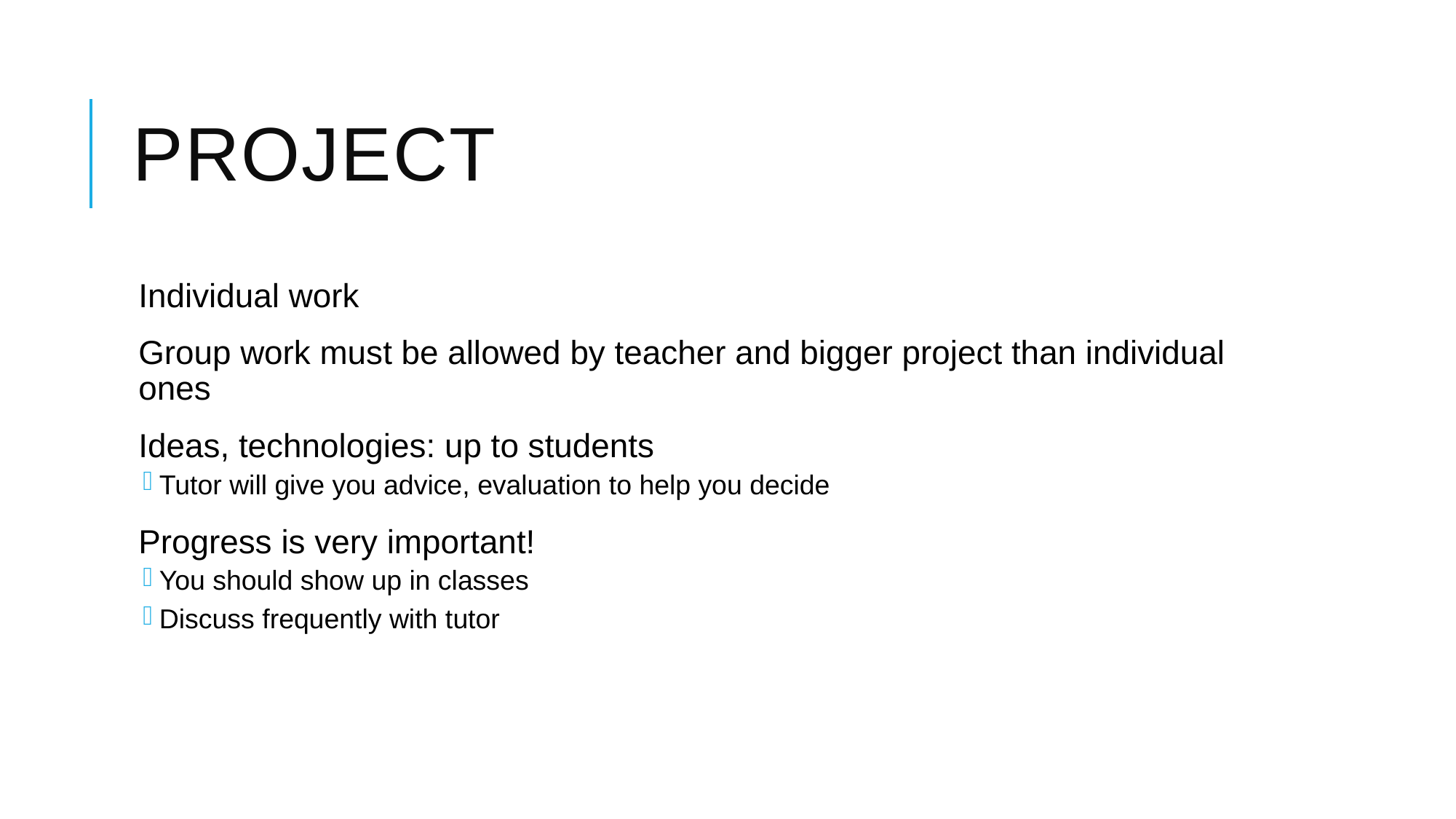

# Project
Individual work
Group work must be allowed by teacher and bigger project than individual ones
Ideas, technologies: up to students
Tutor will give you advice, evaluation to help you decide
Progress is very important!
You should show up in classes
Discuss frequently with tutor